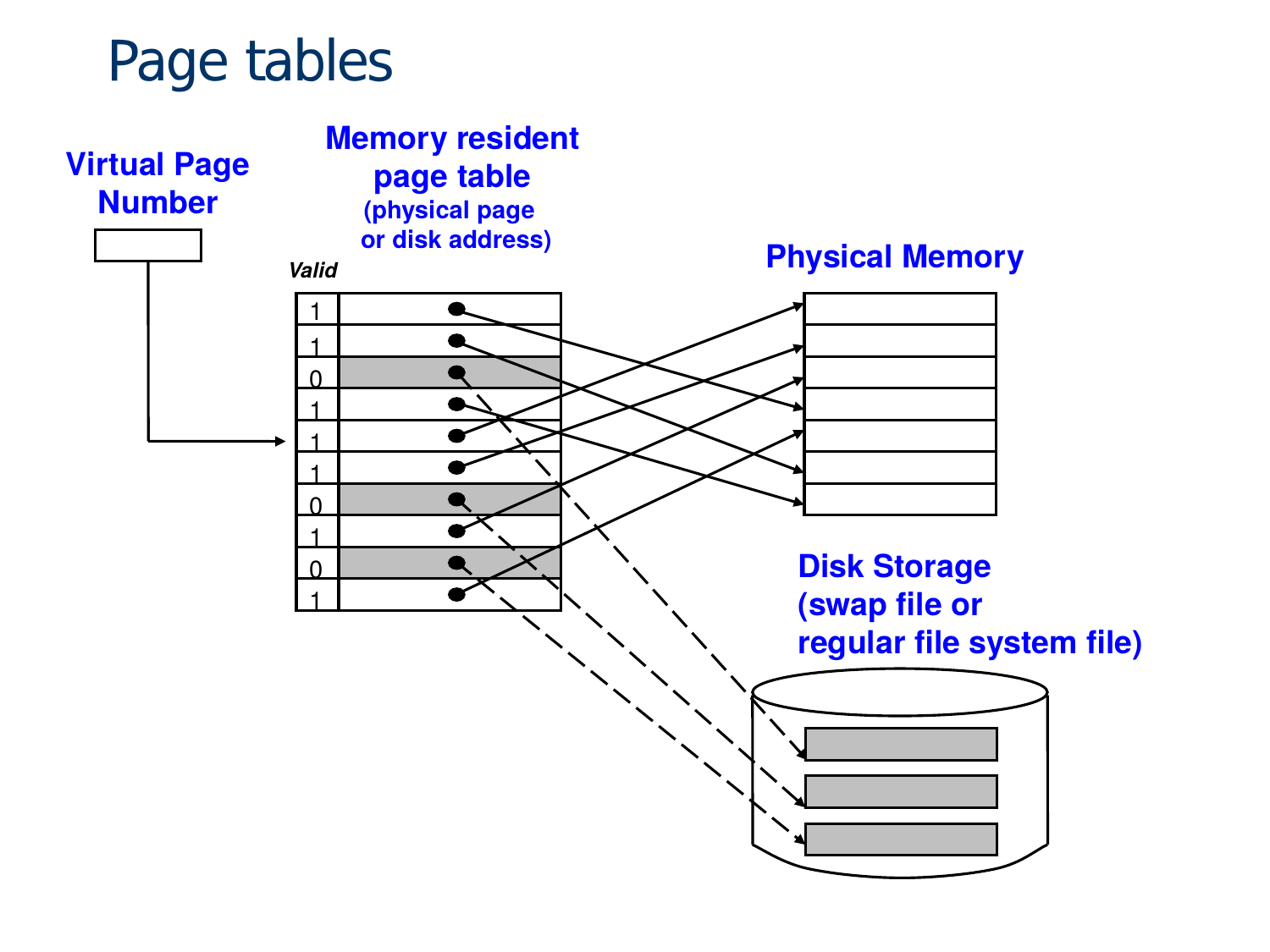

Page tables
Memory resident
page table
(physical page
 or disk address)‏
Virtual Page
Number

Physical Memory
Valid

1

1

0

1

1

1

0

1

Disk Storage
(swap file or
regular file system file)‏
0

1

26